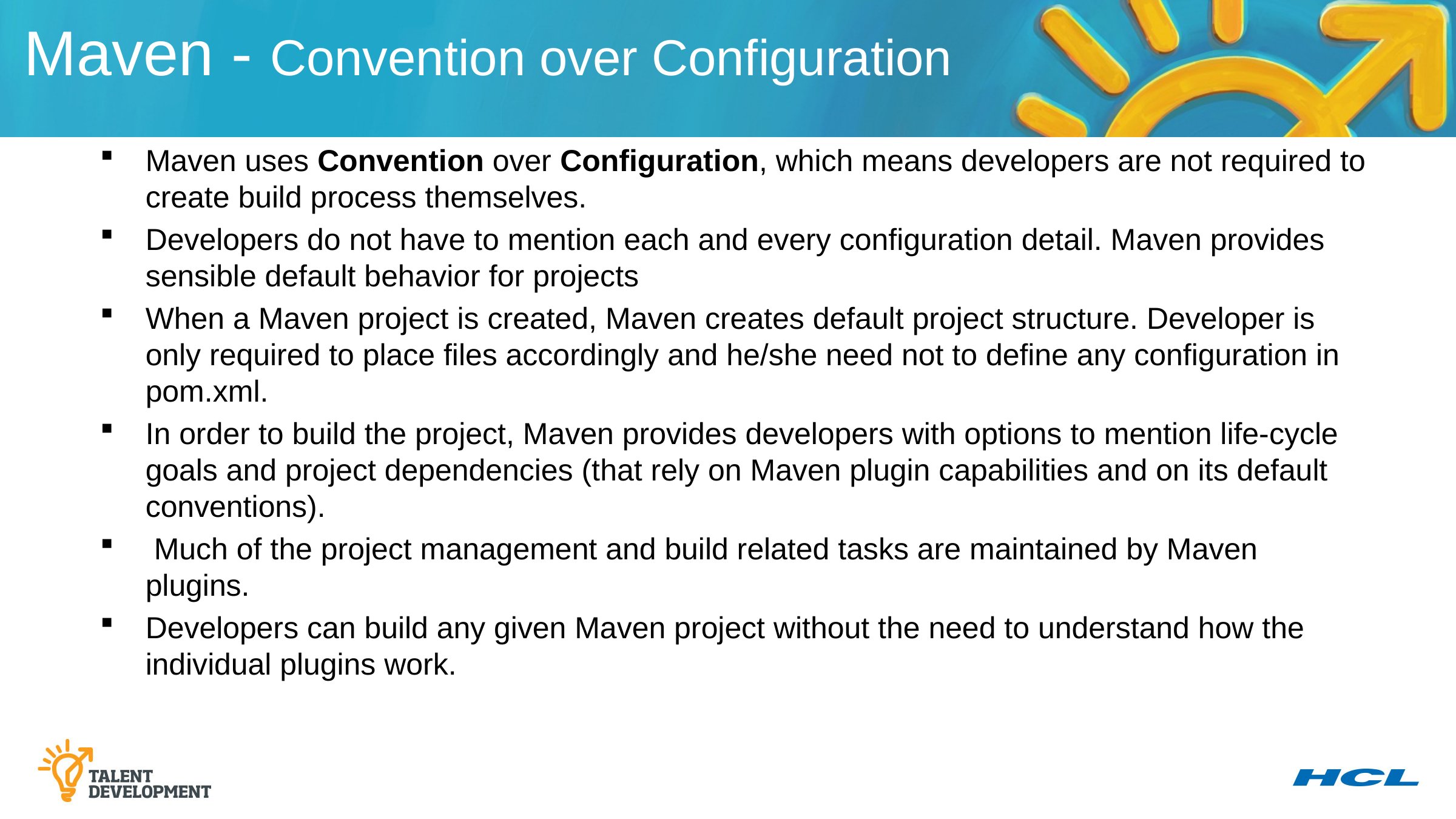

Maven - Convention over Configuration

Maven uses Convention over Configuration, which means developers are not required to create build process themselves.
Developers do not have to mention each and every configuration detail. Maven provides sensible default behavior for projects
When a Maven project is created, Maven creates default project structure. Developer is only required to place files accordingly and he/she need not to define any configuration in pom.xml.
In order to build the project, Maven provides developers with options to mention life-cycle goals and project dependencies (that rely on Maven plugin capabilities and on its default conventions).
 Much of the project management and build related tasks are maintained by Maven plugins.
Developers can build any given Maven project without the need to understand how the individual plugins work.